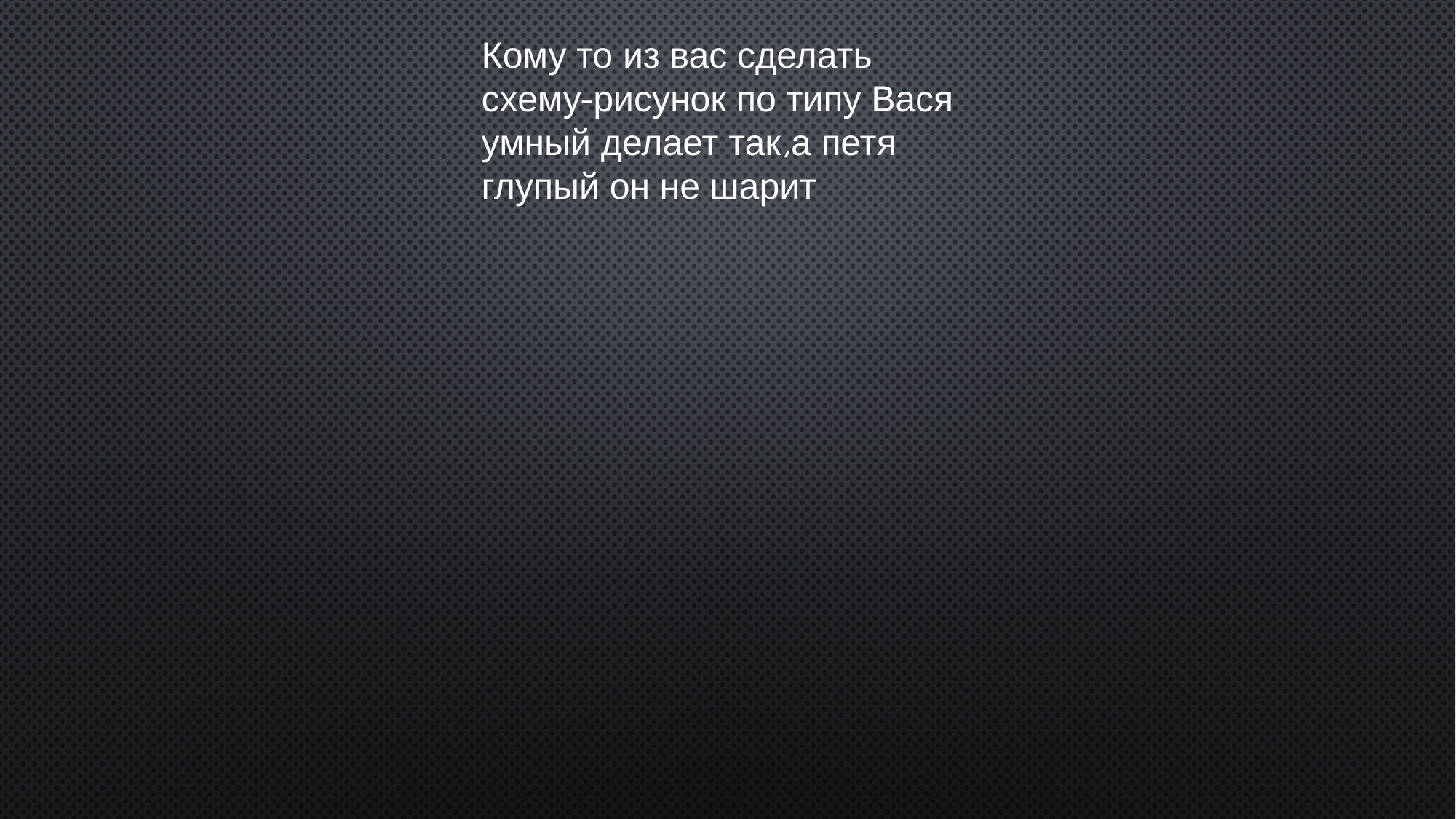

Кому то из вас сделать схему-рисунок по типу Вася умный делает так,а петя глупый он не шарит